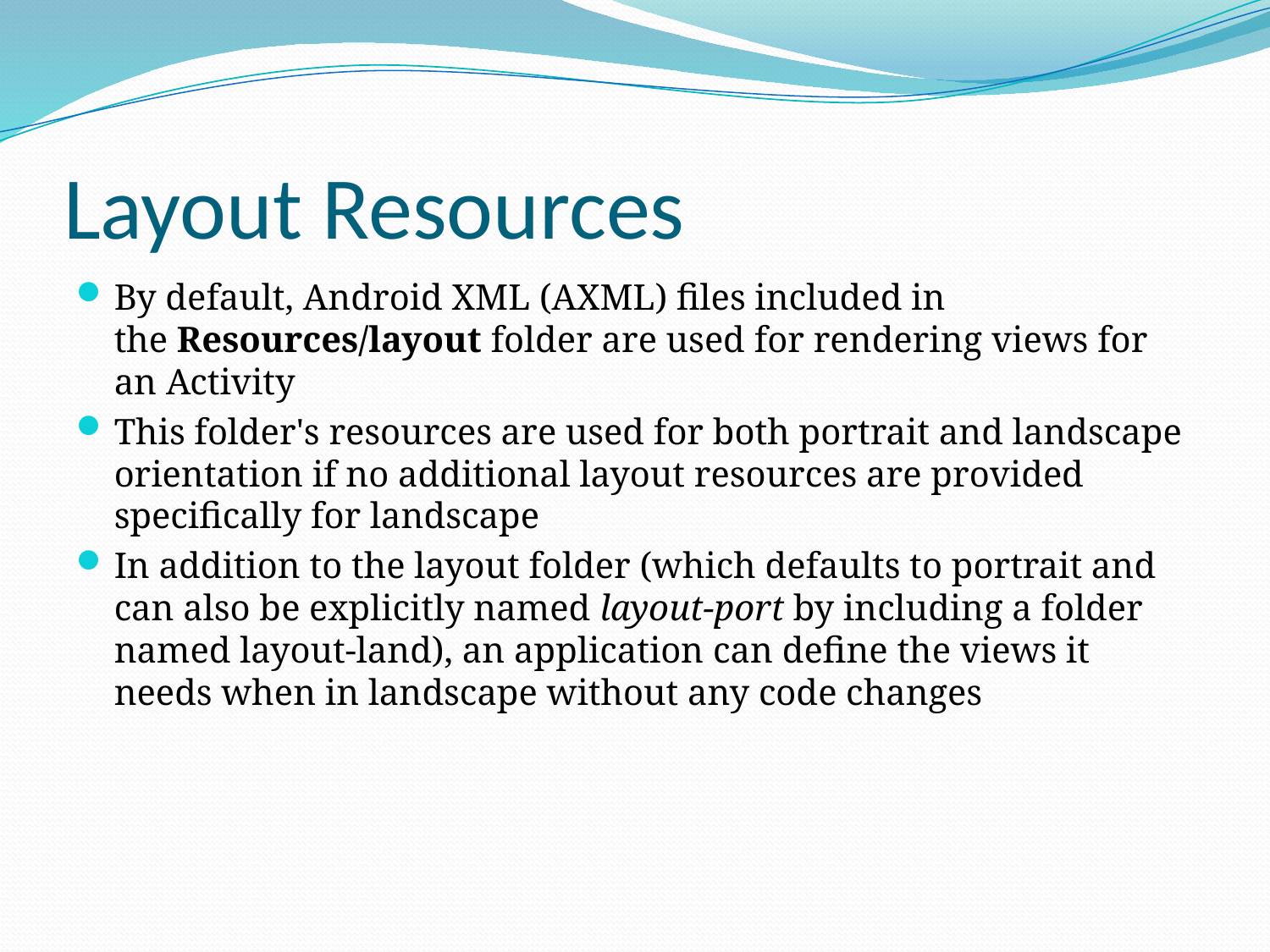

# Layout Resources
By default, Android XML (AXML) files included in the Resources/layout folder are used for rendering views for an Activity
This folder's resources are used for both portrait and landscape orientation if no additional layout resources are provided specifically for landscape
In addition to the layout folder (which defaults to portrait and can also be explicitly named layout-port by including a folder named layout-land), an application can define the views it needs when in landscape without any code changes